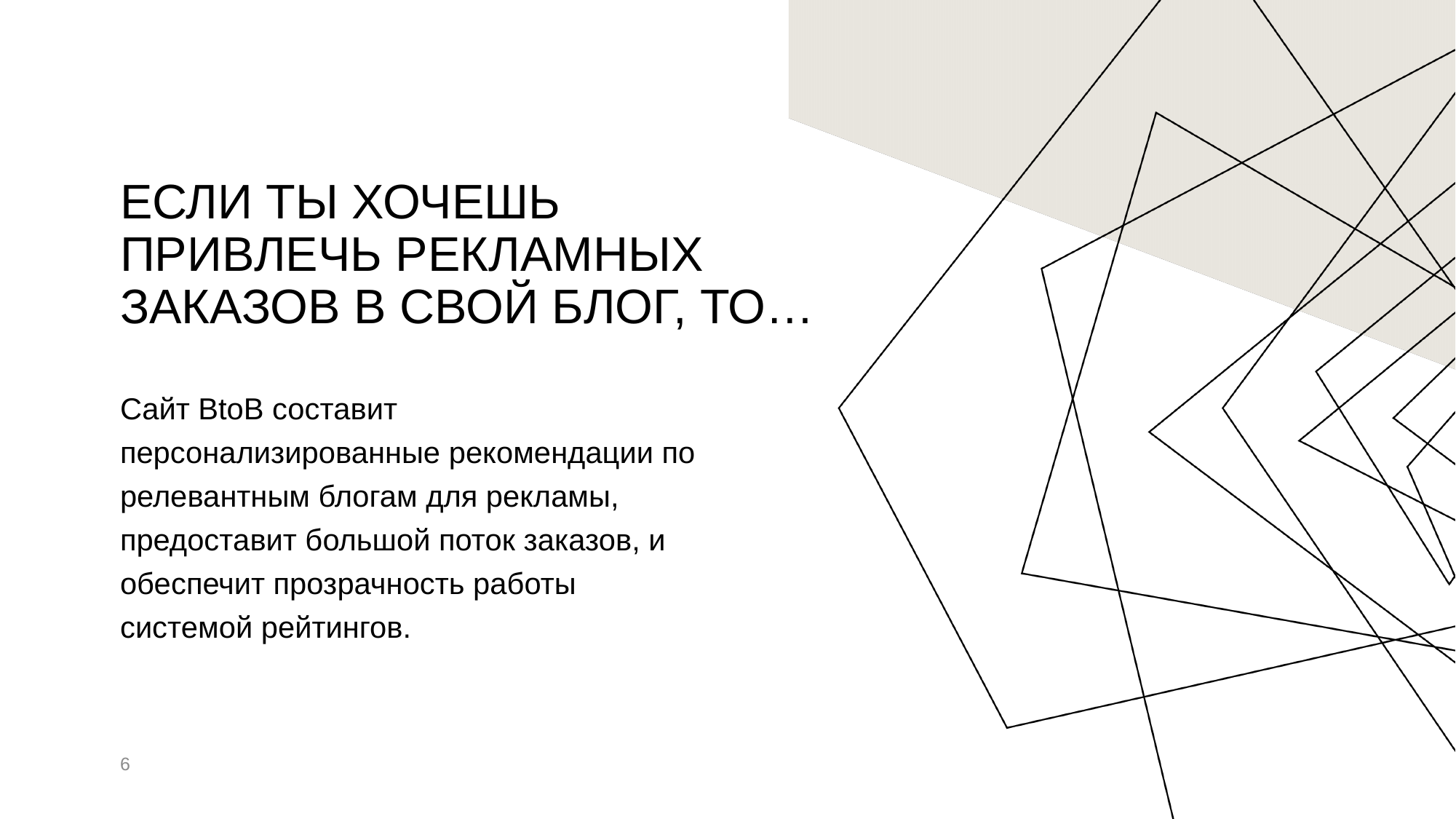

# Если ты хочешь привлечь рекламных заказов в свой блог, то…
Сайт BtoB составит персонализированные рекомендации по релевантным блогам для рекламы, предоставит большой поток заказов, и обеспечит прозрачность работы системой рейтингов.
6